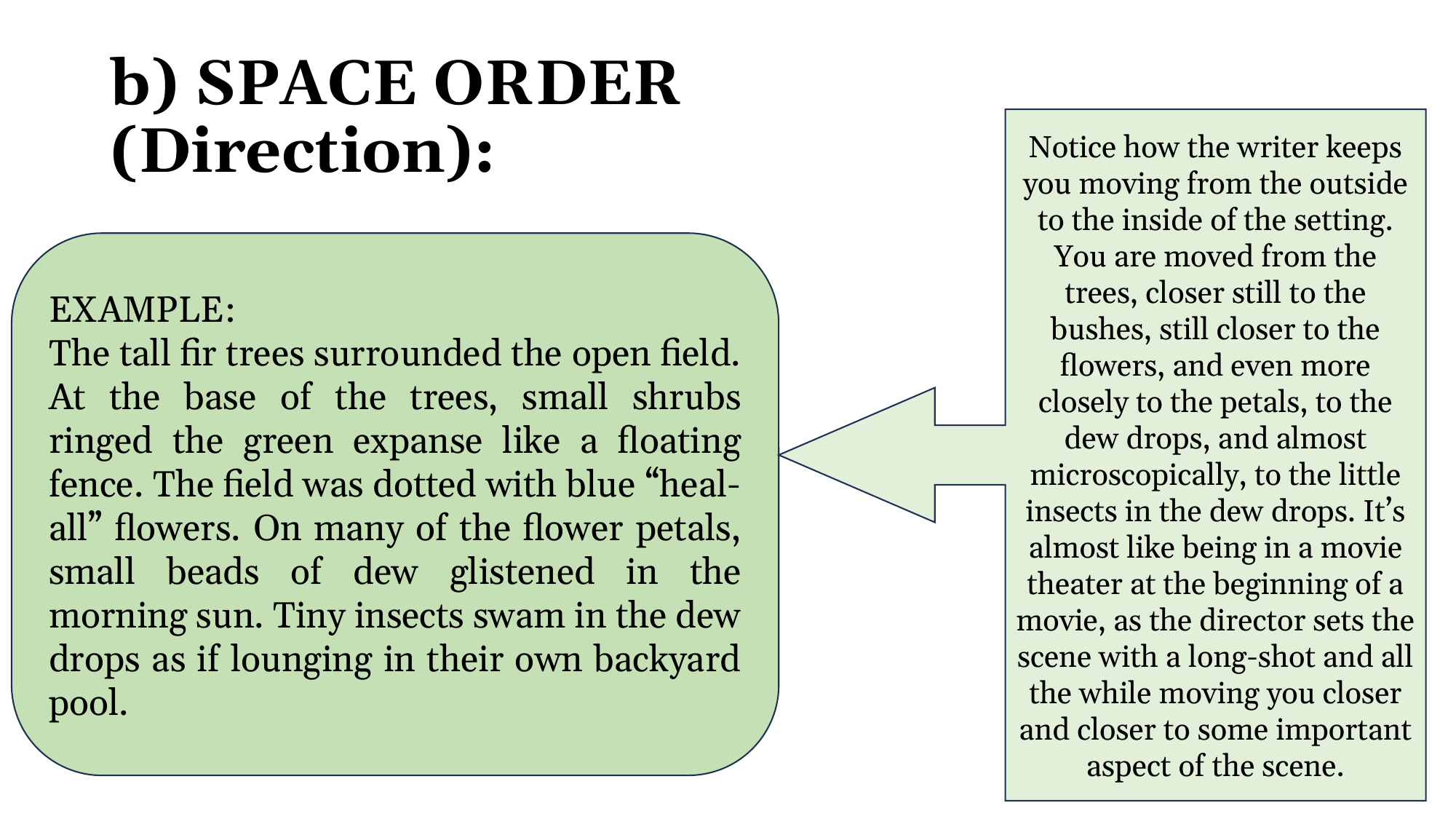

# b) SPACE ORDER (Direction):
Notice how the writer keeps you moving from the outside to the inside of the setting. You are moved from the trees, closer still to the bushes, still closer to the flowers, and even more closely to the petals, to the dew drops, and almost microscopically, to the little insects in the dew drops. It’s almost like being in a movie theater at the beginning of a movie, as the director sets the scene with a long-shot and all the while moving you closer and closer to some important aspect of the scene.
EXAMPLE:
The tall fir trees surrounded the open field. At the base of the trees, small shrubs ringed the green expanse like a floating fence. The field was dotted with blue “heal-all” flowers. On many of the flower petals, small beads of dew glistened in the morning sun. Tiny insects swam in the dew drops as if lounging in their own backyard pool.